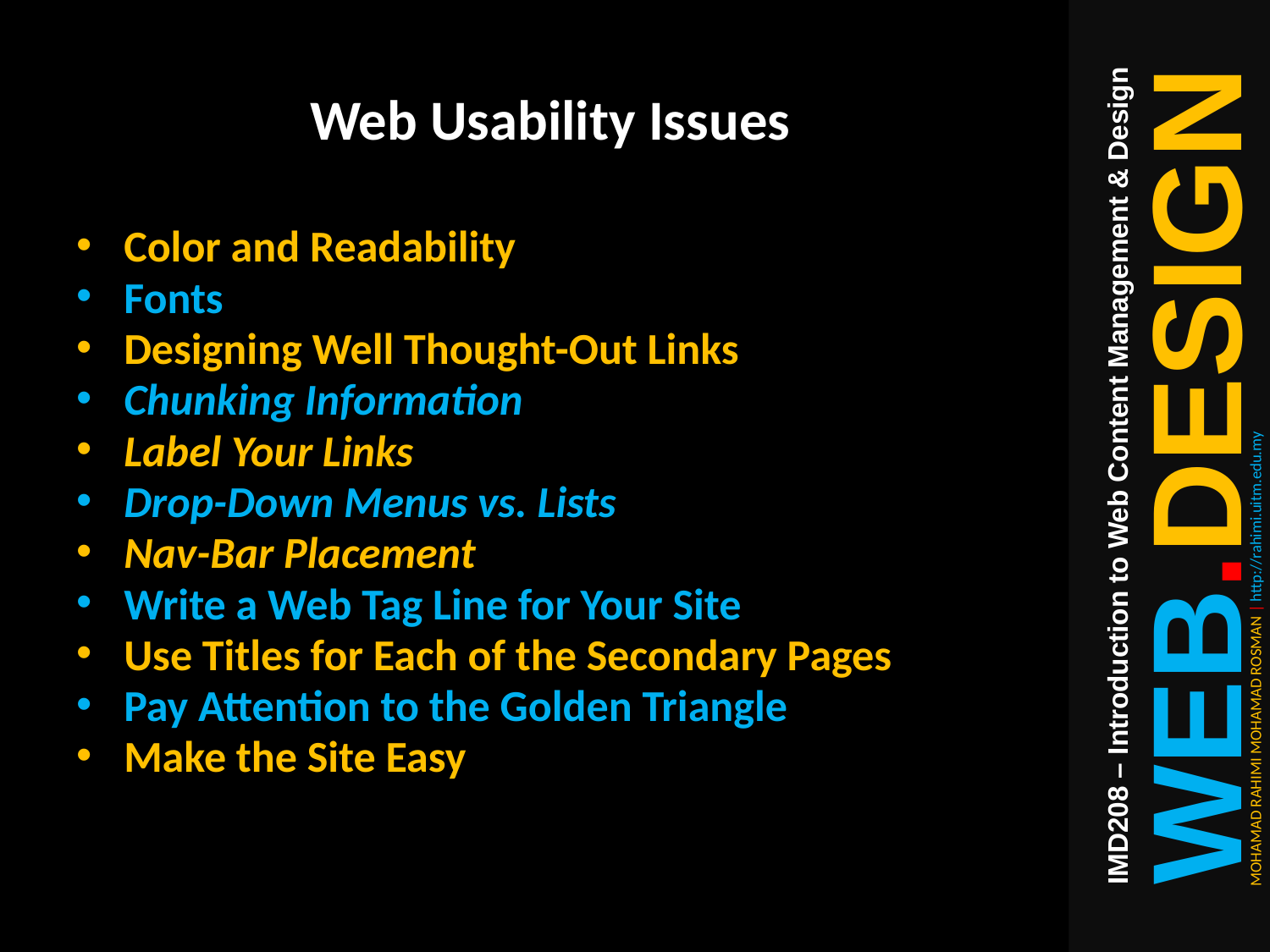

# Web Usability Issues
Color and Readability
Fonts
Designing Well Thought-Out Links
Chunking Information
Label Your Links
Drop-Down Menus vs. Lists
Nav-Bar Placement
Write a Web Tag Line for Your Site
Use Titles for Each of the Secondary Pages
Pay Attention to the Golden Triangle
Make the Site Easy